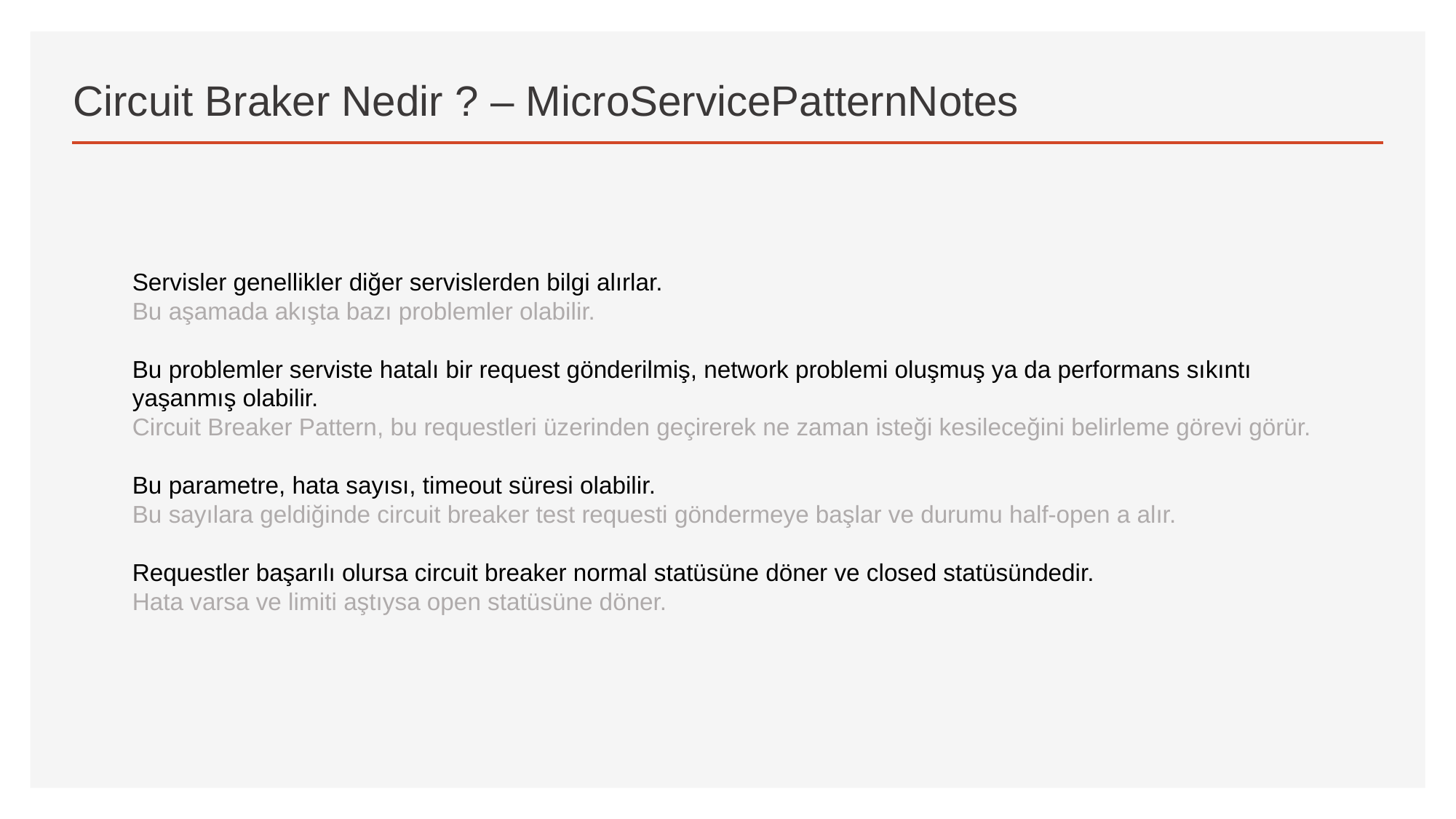

# Circuit Braker Nedir ? – MicroServicePatternNotes
Servisler genellikler diğer servislerden bilgi alırlar.
Bu aşamada akışta bazı problemler olabilir.

Bu problemler serviste hatalı bir request gönderilmiş, network problemi oluşmuş ya da performans sıkıntı yaşanmış olabilir.
Circuit Breaker Pattern, bu requestleri üzerinden geçirerek ne zaman isteği kesileceğini belirleme görevi görür.

Bu parametre, hata sayısı, timeout süresi olabilir.
Bu sayılara geldiğinde circuit breaker test requesti göndermeye başlar ve durumu half-open a alır.

Requestler başarılı olursa circuit breaker normal statüsüne döner ve closed statüsündedir.
Hata varsa ve limiti aştıysa open statüsüne döner.